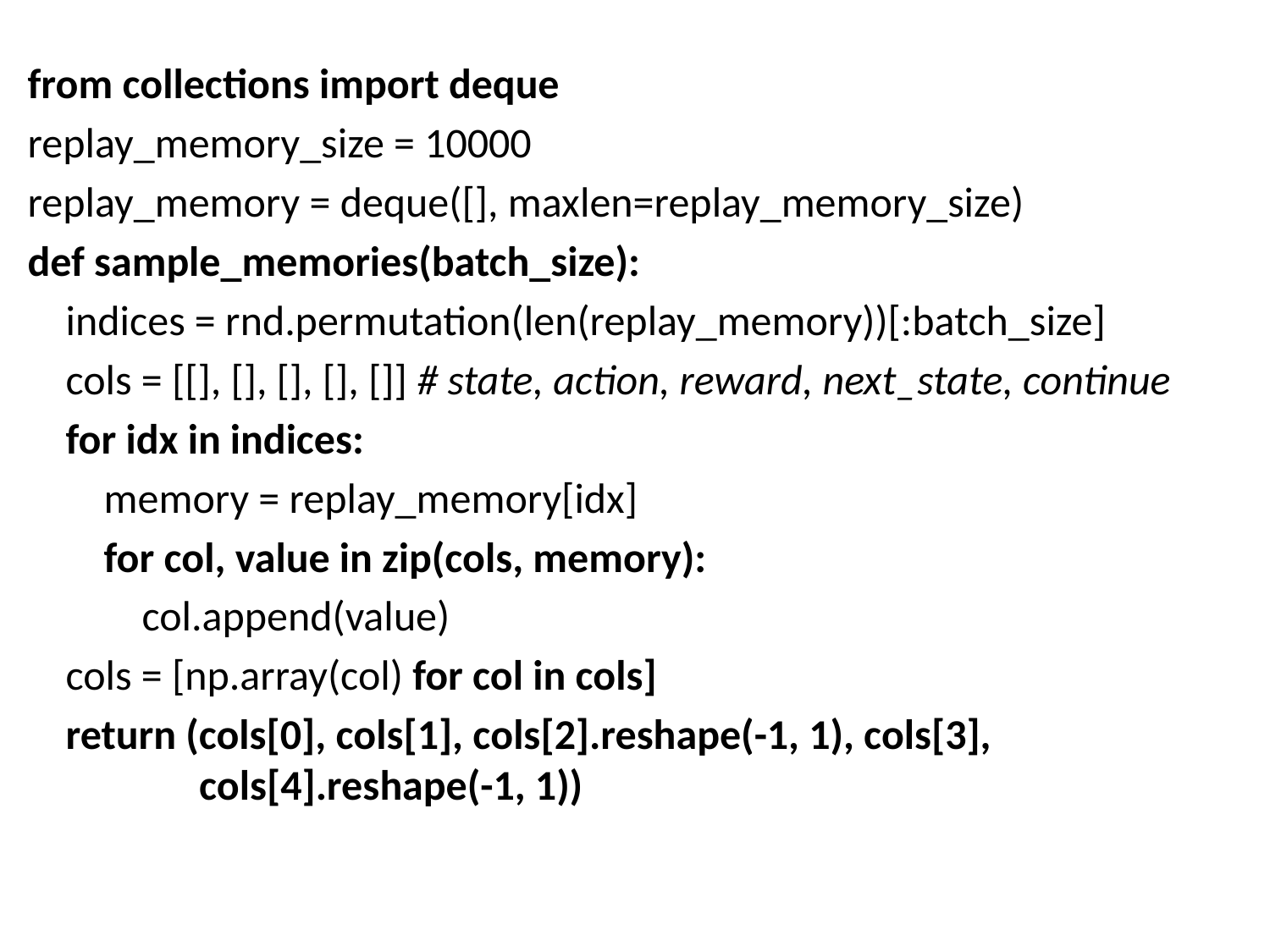

from collections import deque
replay_memory_size = 10000
replay_memory = deque([], maxlen=replay_memory_size)
def sample_memories(batch_size):
    indices = rnd.permutation(len(replay_memory))[:batch_size]
    cols = [[], [], [], [], []] # state, action, reward, next_state, continue
    for idx in indices:
        memory = replay_memory[idx]
        for col, value in zip(cols, memory):
            col.append(value)
    cols = [np.array(col) for col in cols]
    return (cols[0], cols[1], cols[2].reshape(-1, 1), cols[3],
             cols[4].reshape(-1, 1))